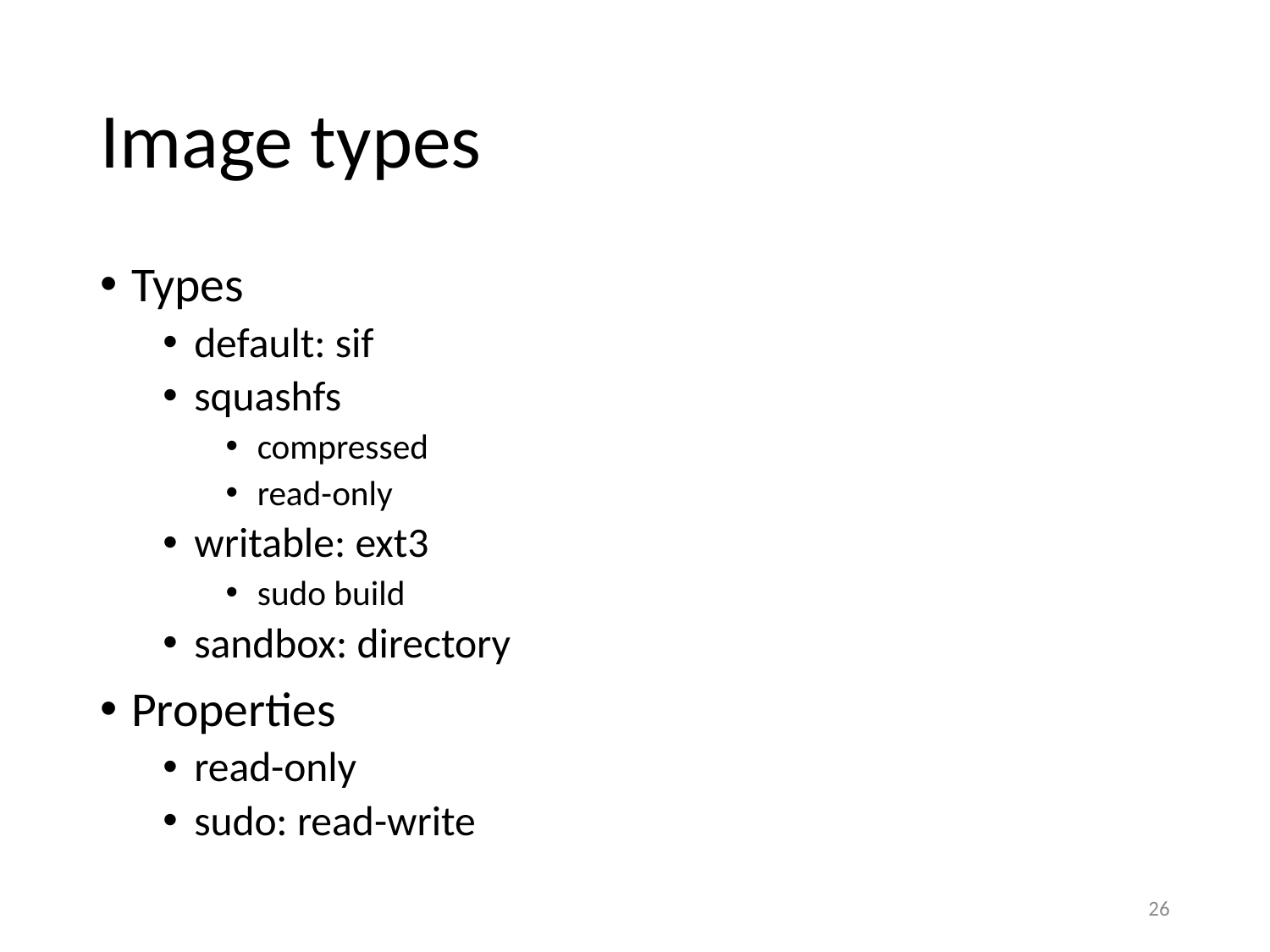

# Image types
Types
default: sif
squashfs
compressed
read-only
writable: ext3
sudo build
sandbox: directory
Properties
read-only
sudo: read-write

26